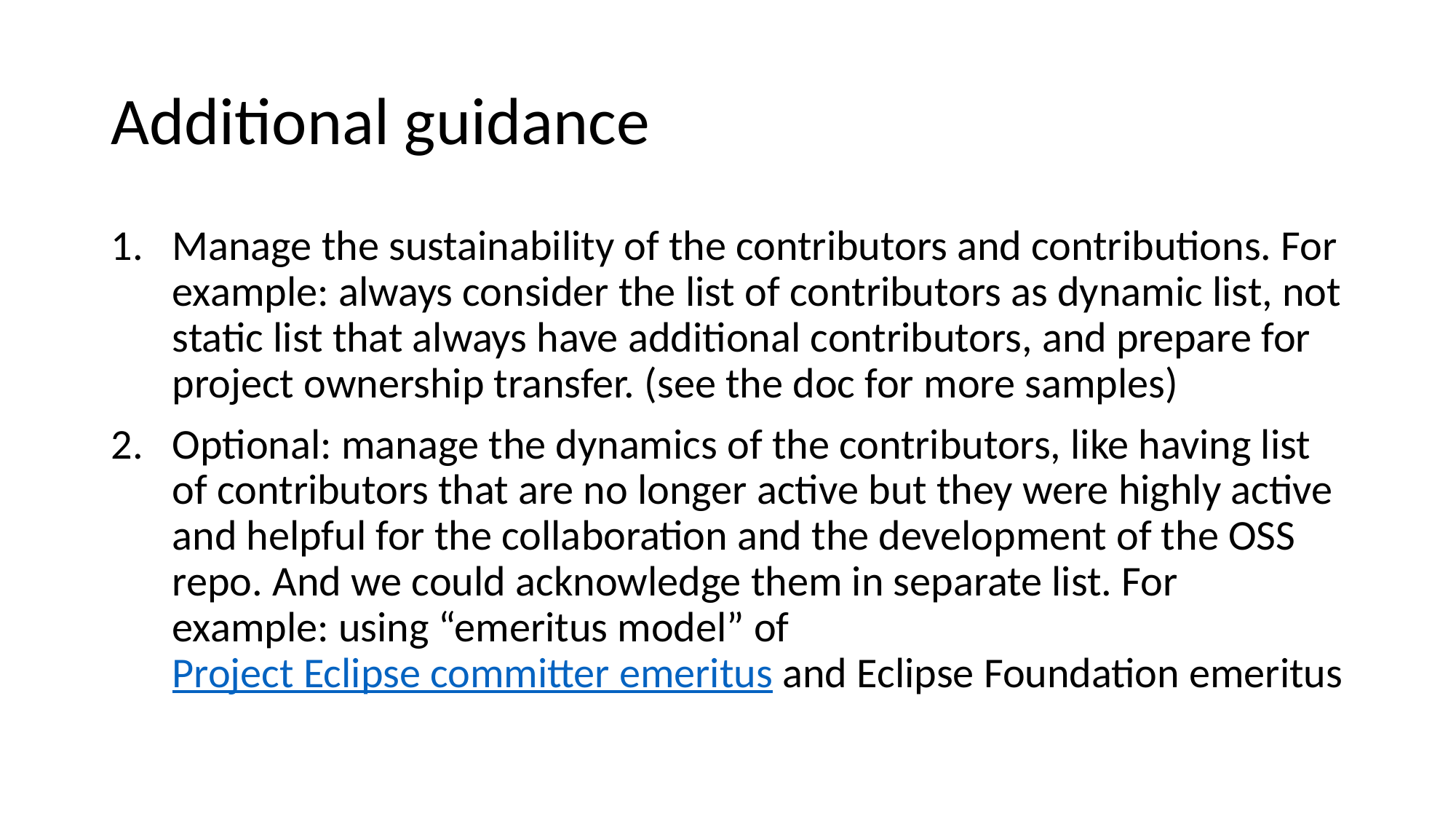

# Additional guidance
Manage the sustainability of the contributors and contributions. For example: always consider the list of contributors as dynamic list, not static list that always have additional contributors, and prepare for project ownership transfer. (see the doc for more samples)
Optional: manage the dynamics of the contributors, like having list of contributors that are no longer active but they were highly active and helpful for the collaboration and the development of the OSS repo. And we could acknowledge them in separate list. For example: using “emeritus model” of Project Eclipse committer emeritus and Eclipse Foundation emeritus